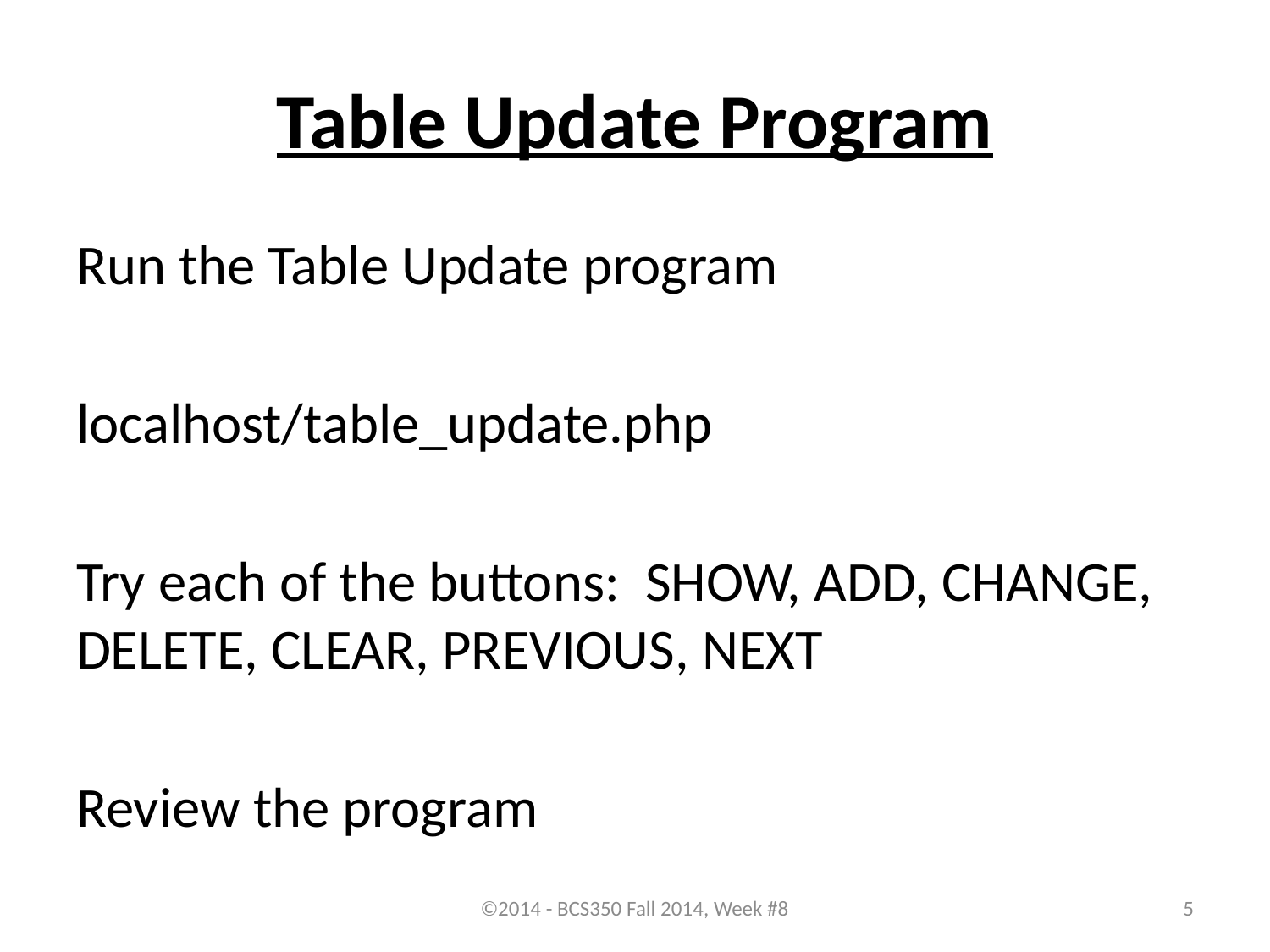

# Table Update Program
Run the Table Update program

localhost/table_update.php

Try each of the buttons:  SHOW, ADD, CHANGE, DELETE, CLEAR, PREVIOUS, NEXT

Review the program
©2014 - BCS350 Fall 2014, Week #8
5